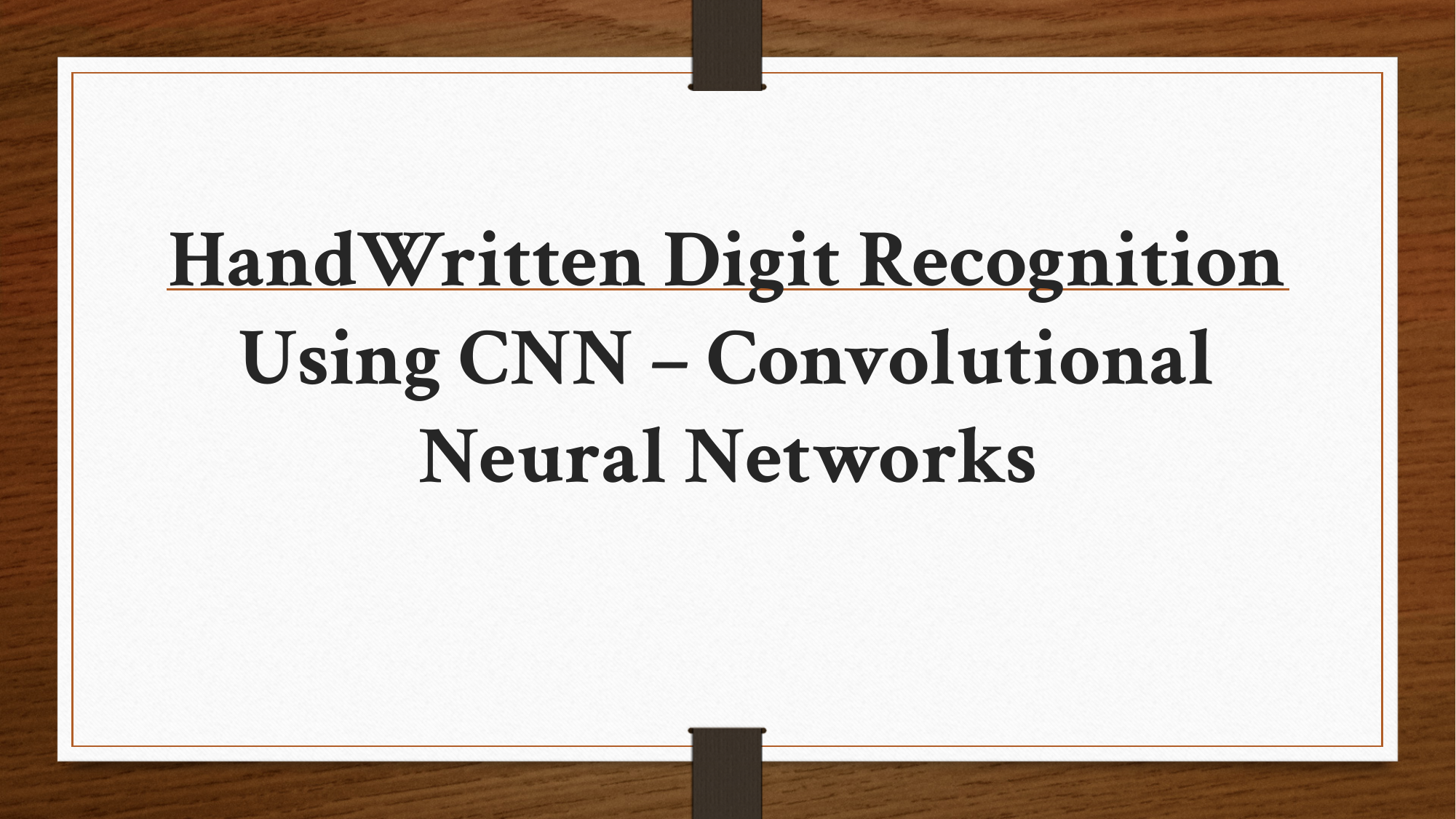

# HandWritten Digit Recognition Using CNN – Convolutional Neural Networks